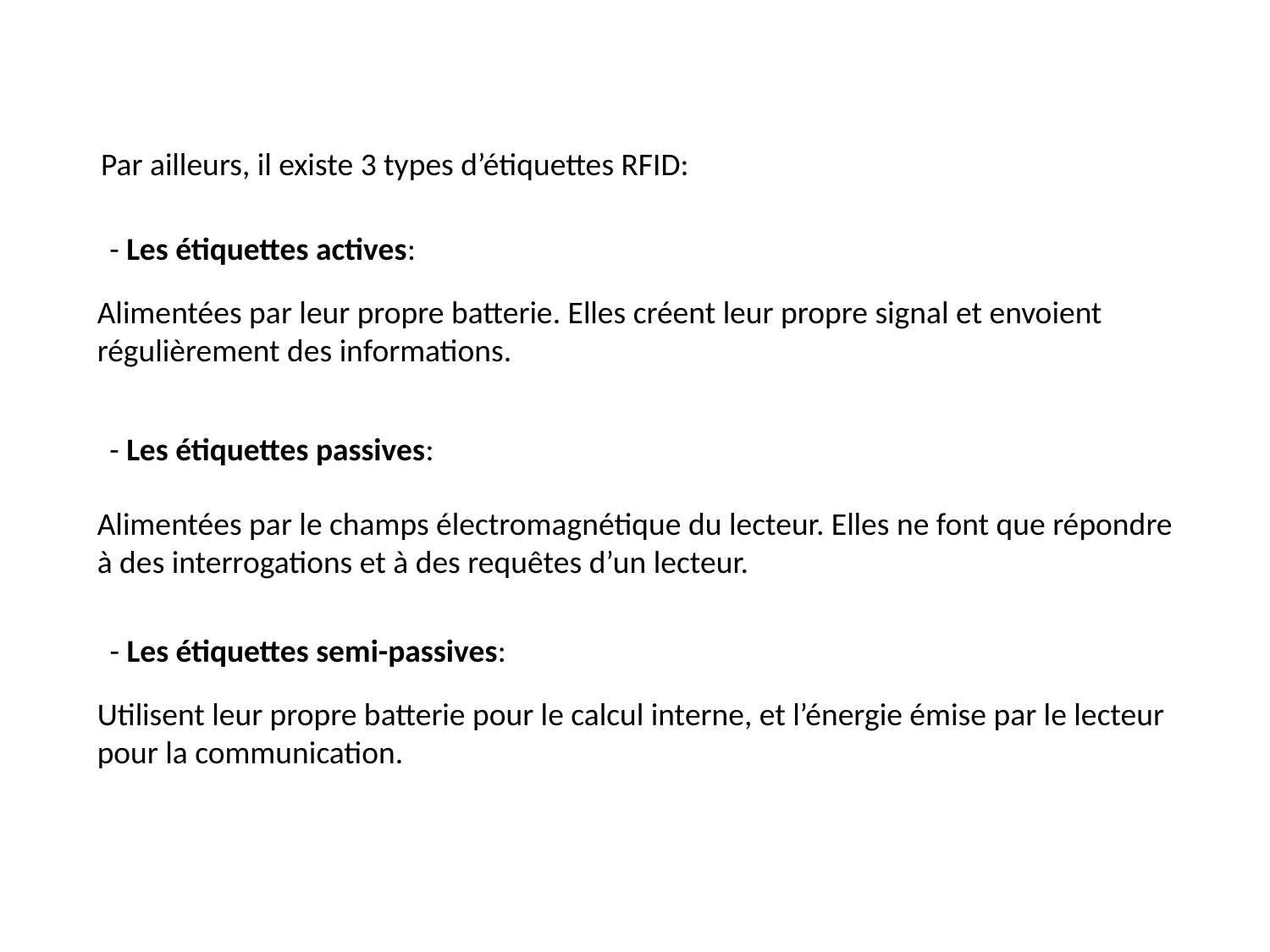

Par ailleurs, il existe 3 types d’étiquettes RFID:
- Les étiquettes actives:
Alimentées par leur propre batterie. Elles créent leur propre signal et envoient régulièrement des informations.
- Les étiquettes passives:
Alimentées par le champs électromagnétique du lecteur. Elles ne font que répondre à des interrogations et à des requêtes d’un lecteur.
- Les étiquettes semi-passives:
Utilisent leur propre batterie pour le calcul interne, et l’énergie émise par le lecteur pour la communication.